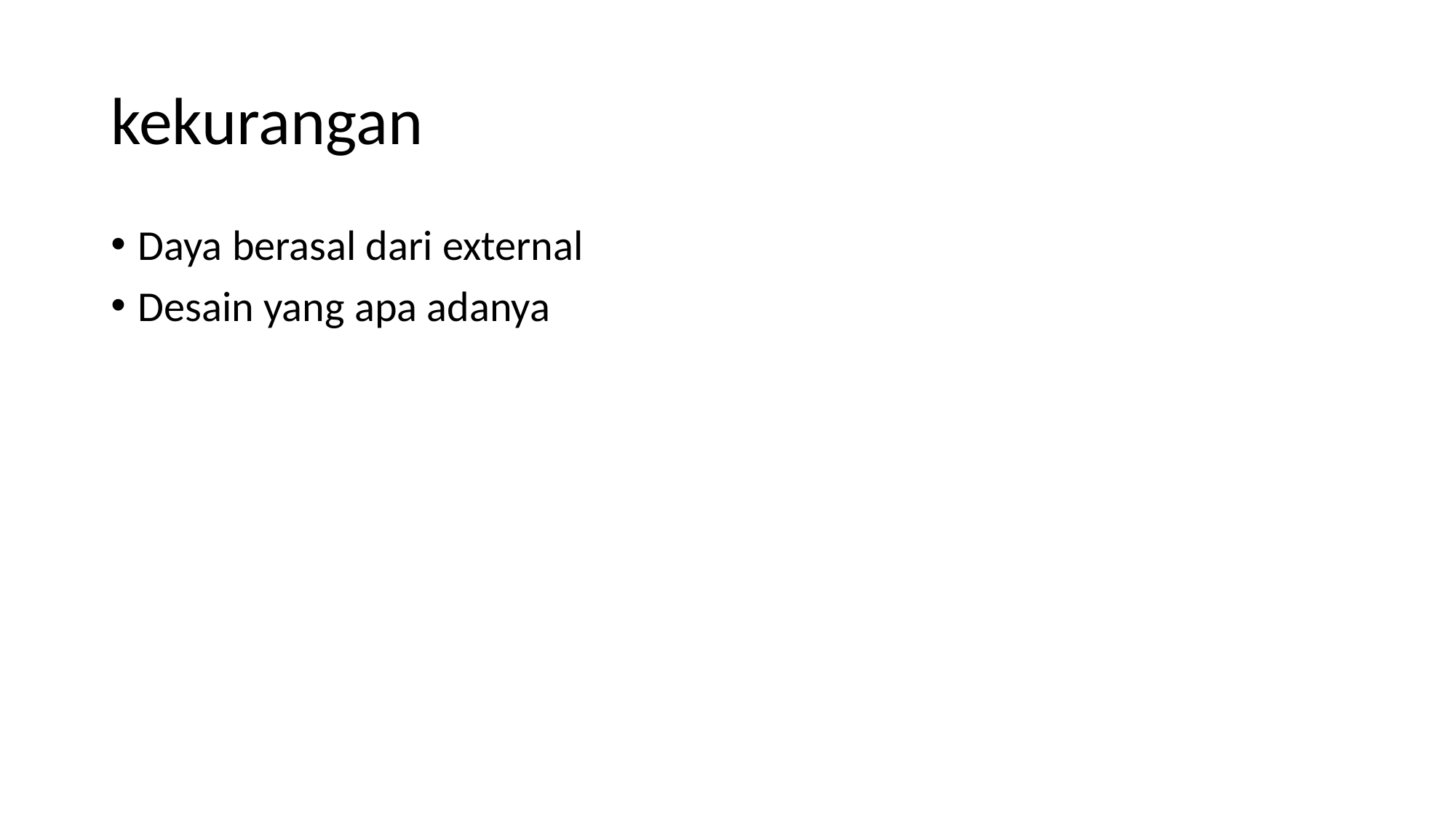

# kekurangan
Daya berasal dari external
Desain yang apa adanya